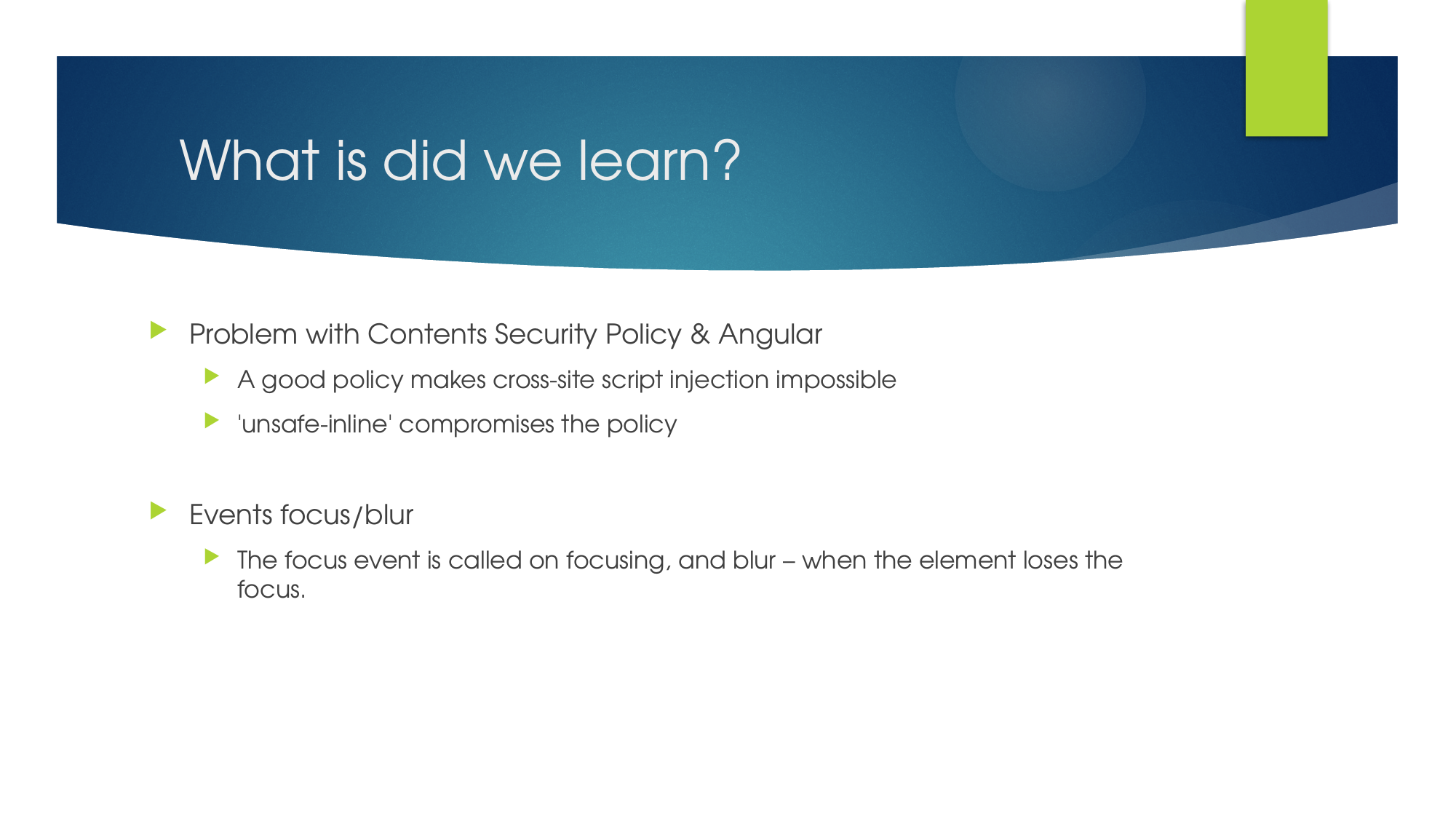

# What is did we learn?
Problem with Contents Security Policy & Angular
A good policy makes cross-site script injection impossible
'unsafe-inline' compromises the policy

Events focus/blur
The focus event is called on focusing, and blur – when the element loses the focus.